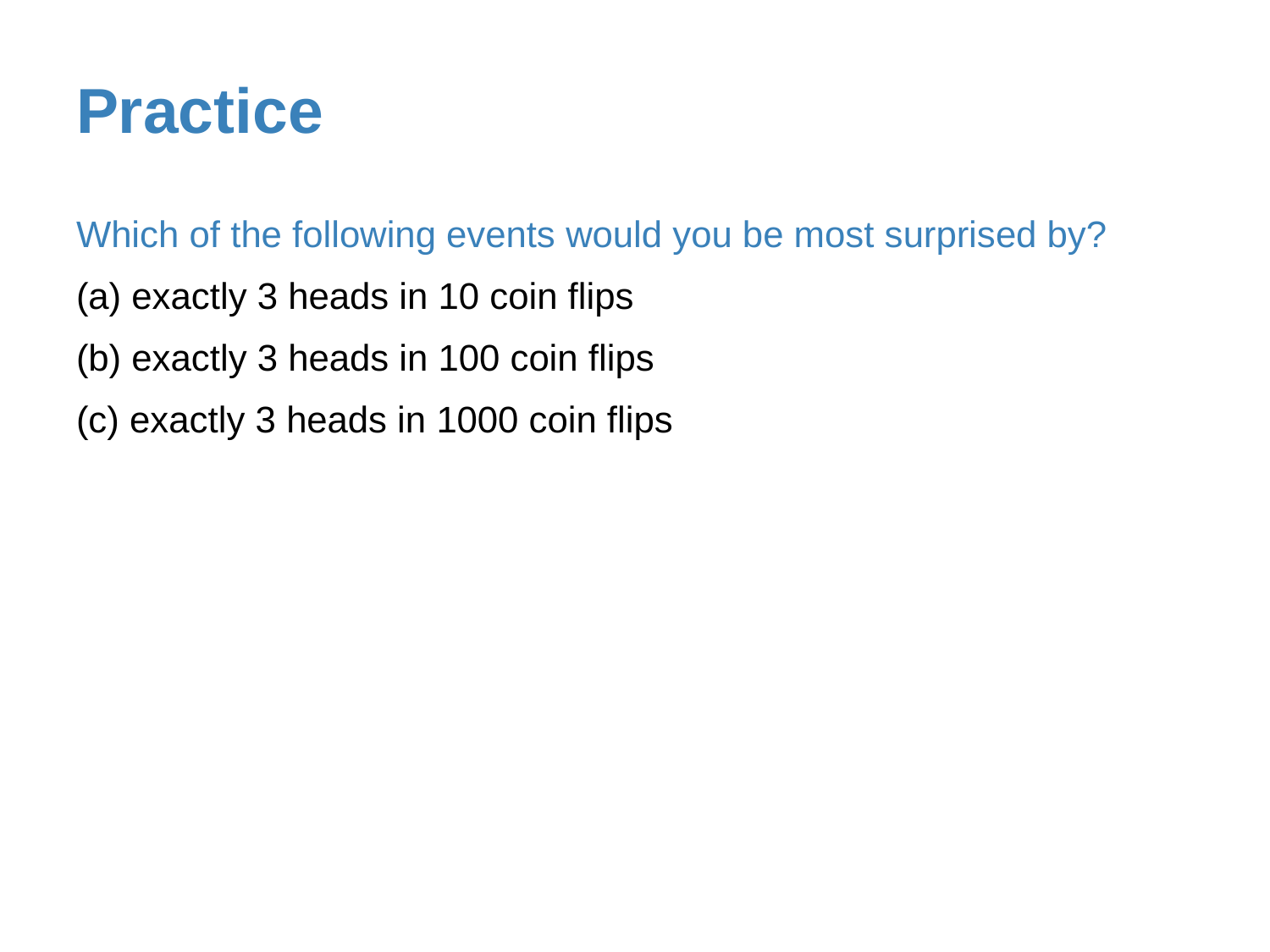

# Practice
Which of the following events would you be most surprised by?
(a) exactly 3 heads in 10 coin flips
(b) exactly 3 heads in 100 coin flips
(c) exactly 3 heads in 1000 coin flips